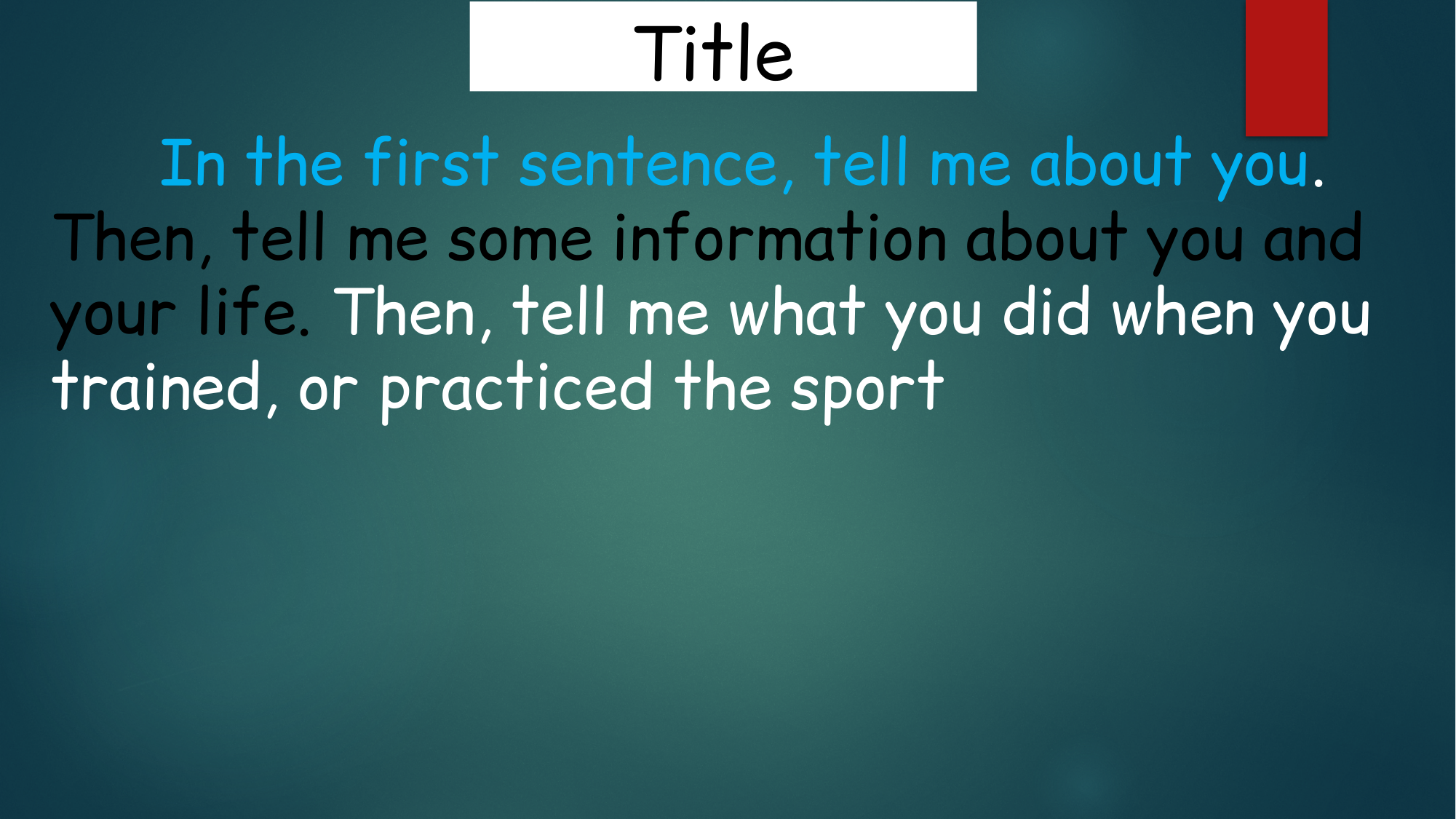

# Title
	In the first sentence, tell me about you. Then, tell me some information about you and your life. Then, tell me what you did when you trained, or practiced the sport